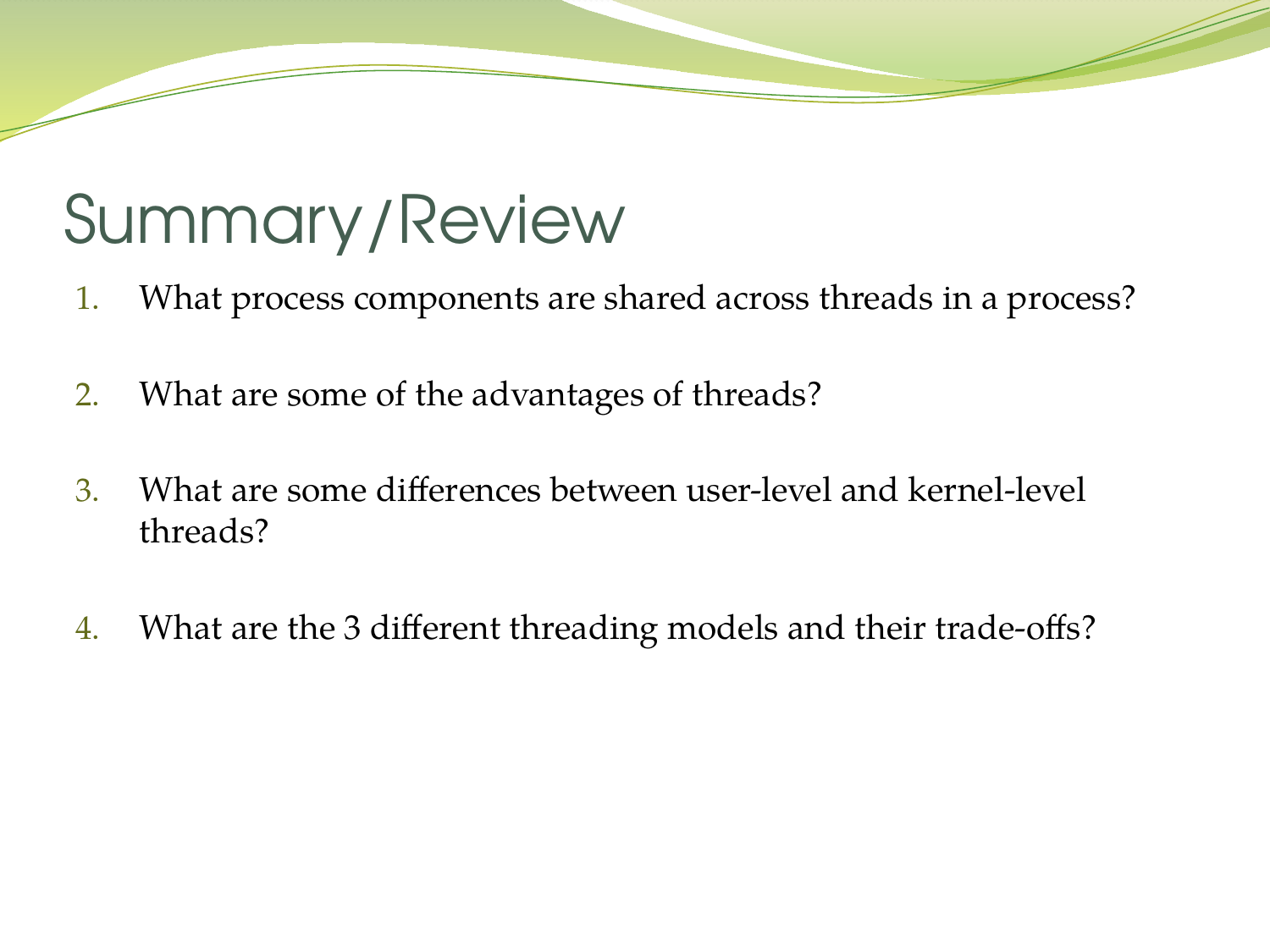

# Summary/Review
What process components are shared across threads in a process?

What are some of the advantages of threads?

What are some differences between user-level and kernel-level threads?

What are the 3 different threading models and their trade-offs?